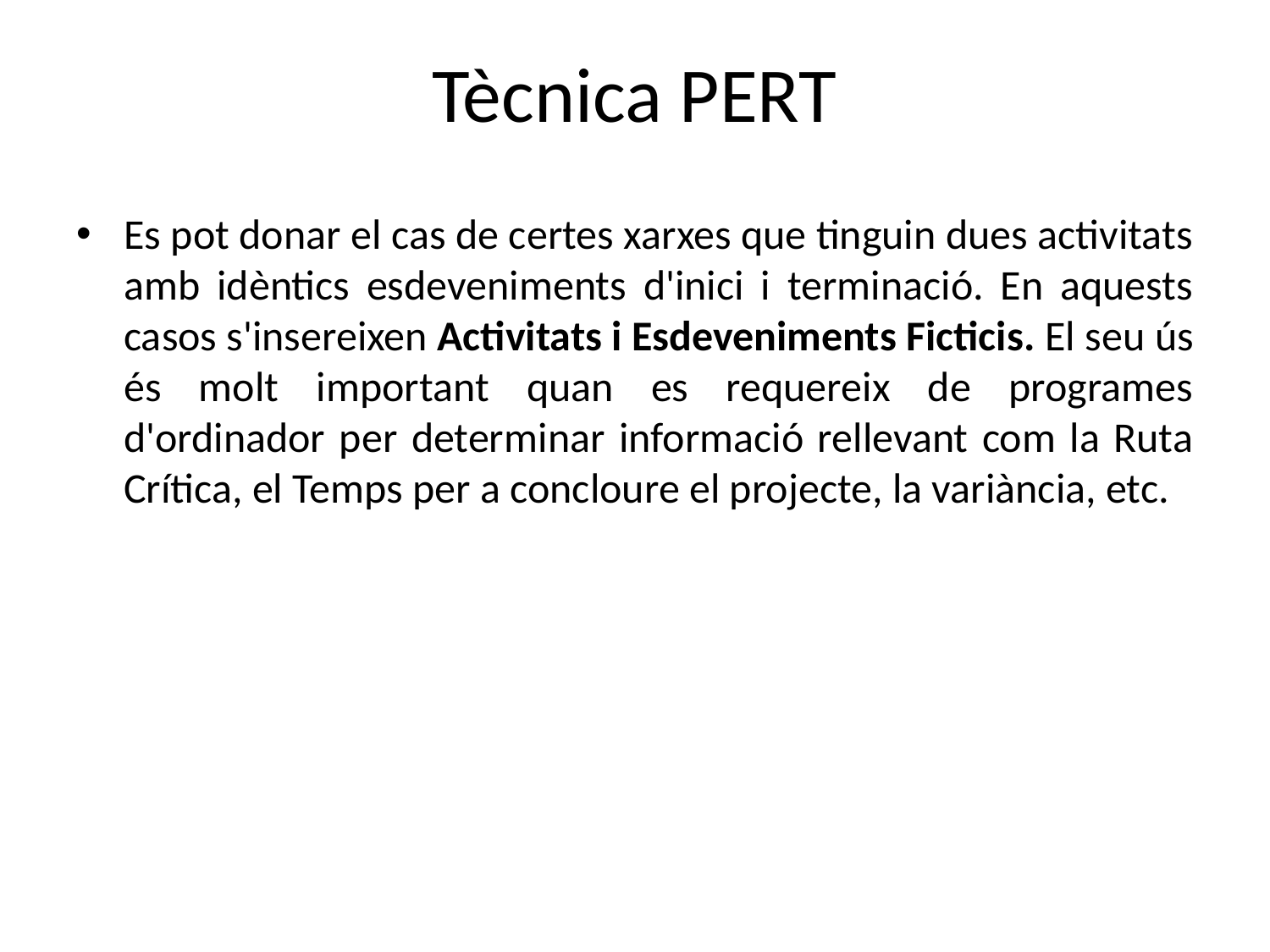

# Tècnica PERT
Es pot donar el cas de certes xarxes que tinguin dues activitats amb idèntics esdeveniments d'inici i terminació. En aquests casos s'insereixen Activitats i Esdeveniments Ficticis. El seu ús és molt important quan es requereix de programes d'ordinador per determinar informació rellevant com la Ruta Crítica, el Temps per a concloure el projecte, la variància, etc.